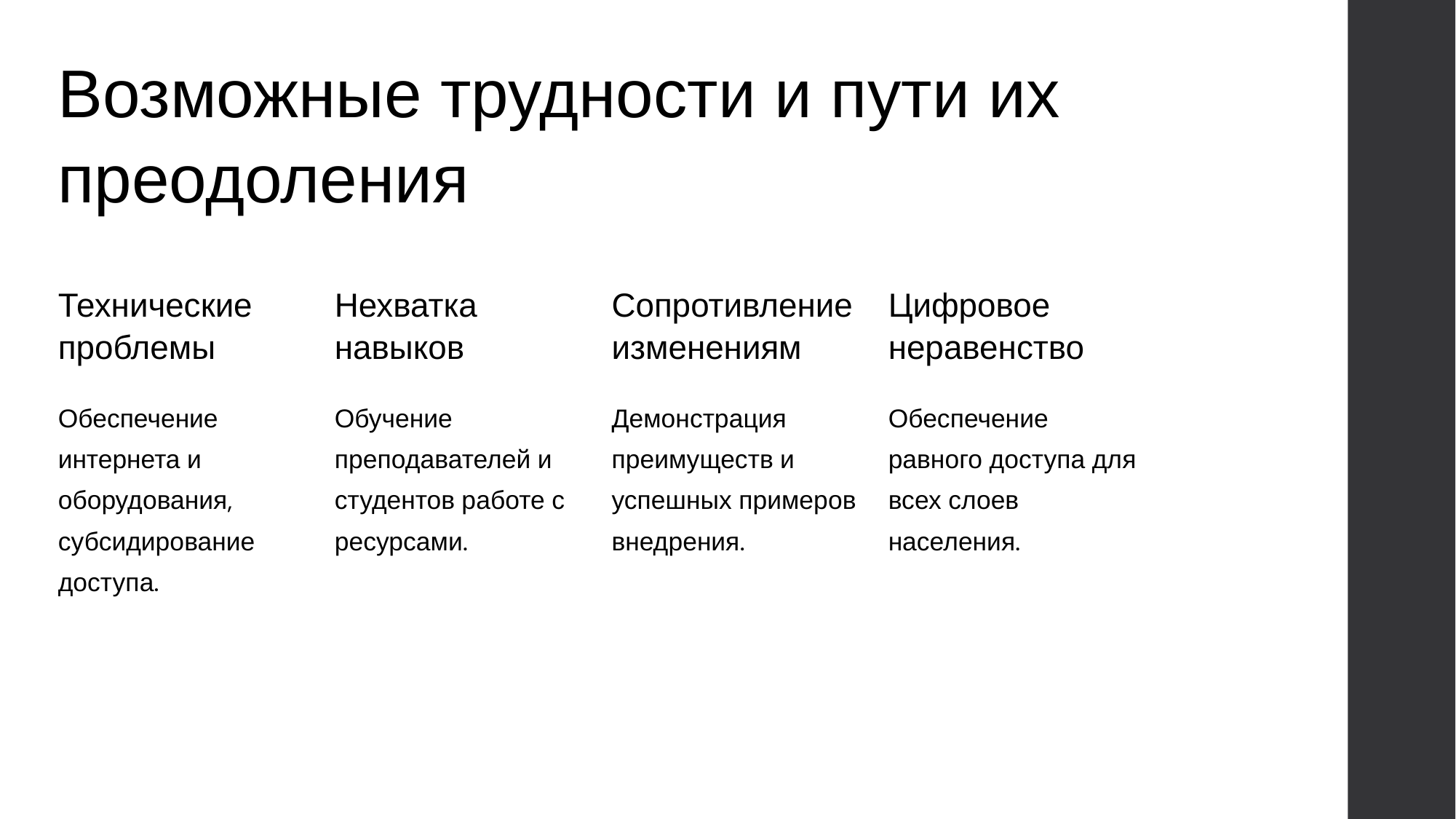

Возможные трудности и пути их преодоления
Технические проблемы
Нехватка навыков
Сопротивление изменениям
Цифровое неравенство
Обеспечение интернета и оборудования, субсидирование доступа.
Обучение преподавателей и студентов работе с ресурсами.
Демонстрация преимуществ и успешных примеров внедрения.
Обеспечение равного доступа для всех слоев населения.